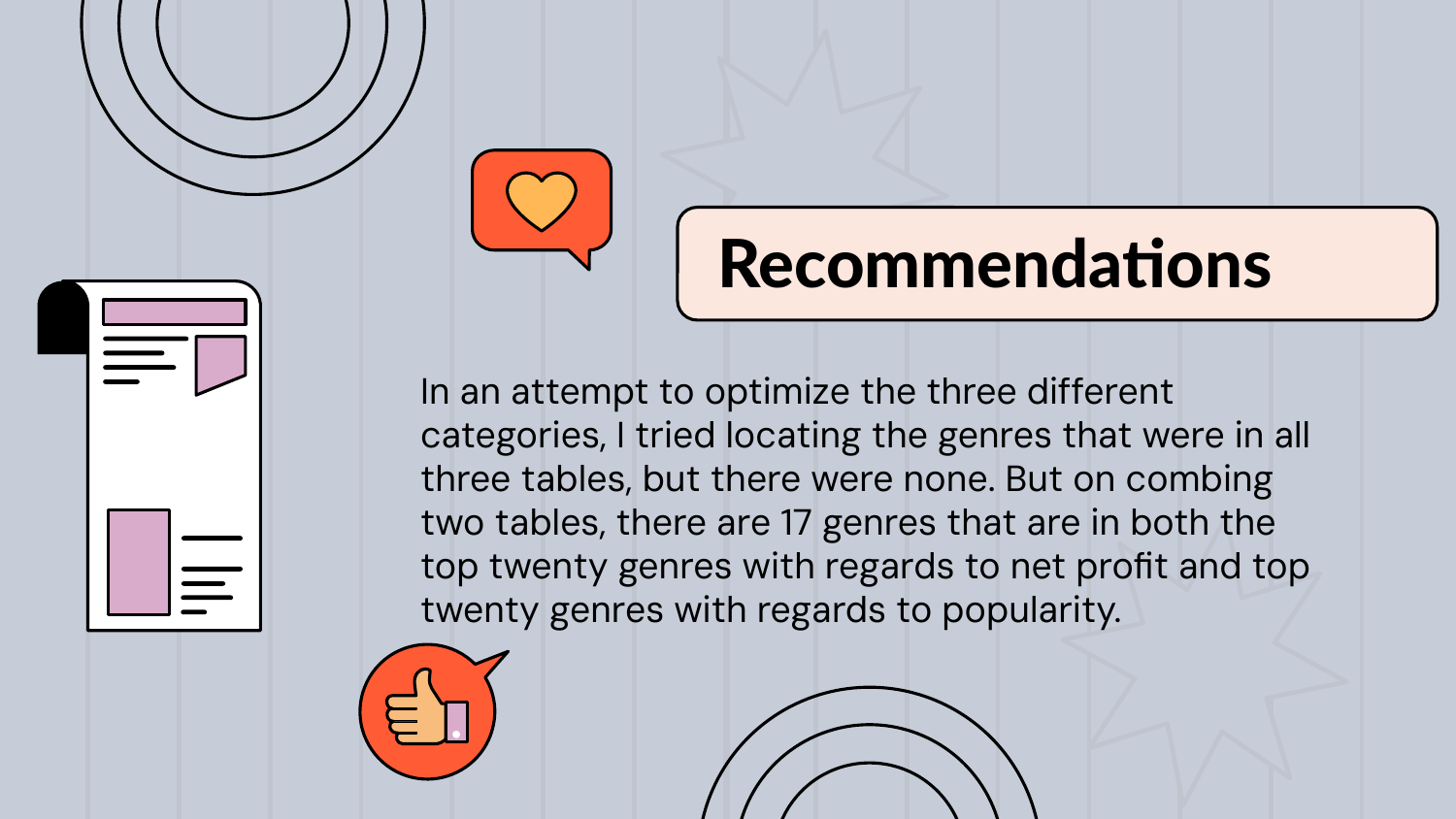

# Recommendations

In an attempt to optimize the three different categories, I tried locating the genres that were in all three tables, but there were none. But on combing two tables, there are 17 genres that are in both the top twenty genres with regards to net profit and top twenty genres with regards to popularity.